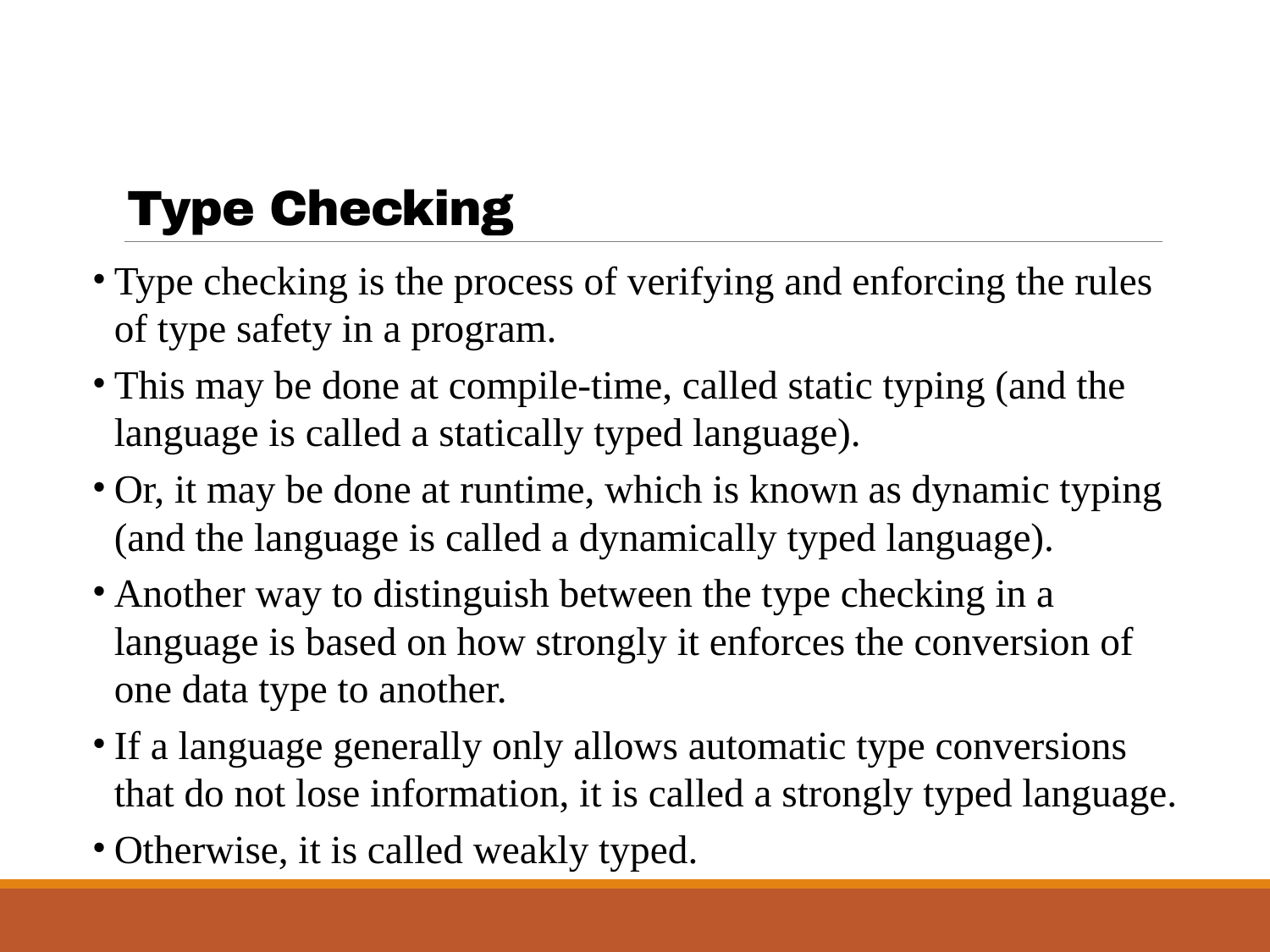

# Type Checking
Type checking is the process of verifying and enforcing the rules of type safety in a program.
This may be done at compile-time, called static typing (and the language is called a statically typed language).
Or, it may be done at runtime, which is known as dynamic typing (and the language is called a dynamically typed language).
Another way to distinguish between the type checking in a language is based on how strongly it enforces the conversion of one data type to another.
If a language generally only allows automatic type conversions that do not lose information, it is called a strongly typed language.
Otherwise, it is called weakly typed.